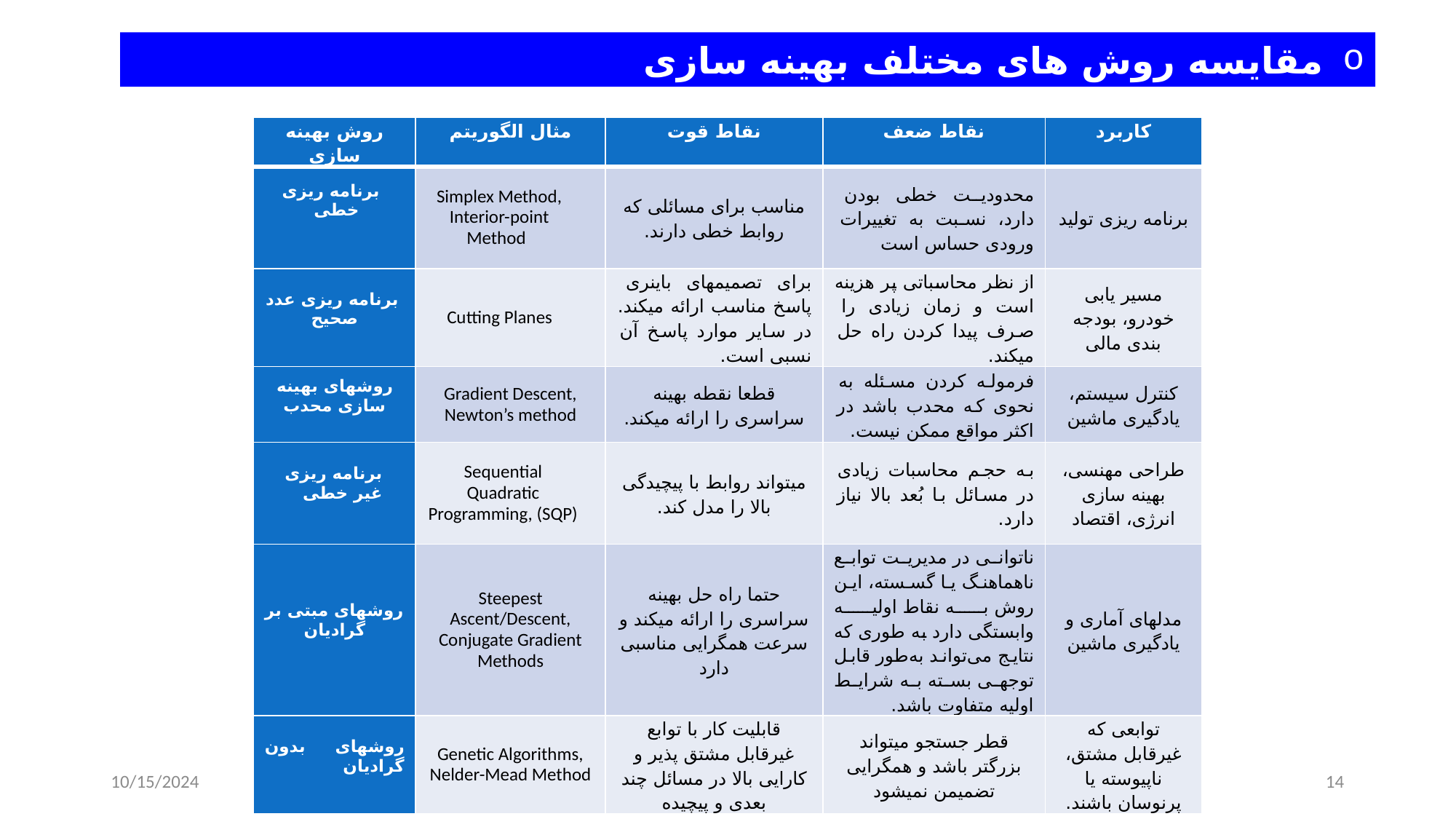

مقایسه روش های مختلف بهینه سازی
| روش بهینه سازی | مثال الگوریتم | نقاط قوت | نقاط ضعف | کاربرد |
| --- | --- | --- | --- | --- |
| برنامه ریزی خطی | Simplex Method, Interior-point Method | مناسب برای مسائلی که روابط خطی دارند. | محدودیت خطی بودن دارد، نسبت به تغییرات ورودی حساس است | برنامه ریزی تولید |
| برنامه ریزی عدد صحیح ‎ | Cutting Planes | برای تصمیم­های باینری پاسخ مناسب ارائه می­کند. در سایر موارد پاسخ آن نسبی است. | از نظر محاسباتی پر هزینه است و زمان زیادی را صرف پیدا کردن راه حل می­کند. | مسیر یابی خودرو، بودجه بندی مالی |
| روش­های بهینه سازی محدب ‎ | Gradient Descent, Newton’s method | قطعا نقطه بهینه سراسری را ارائه می­کند. | فرموله کردن مسئله به نحوی که محدب باشد در اکثر مواقع ممکن نیست. | کنترل سیستم، یادگیری ماشین |
| برنامه ریزی غیر خطی ‎ | Sequential Quadratic Programming, (SQP) | می­تواند روابط با پیچیدگی بالا را مدل کند. | به حجم محاسبات زیادی در مسائل با بُعد بالا نیاز دارد. | طراحی مهنسی، بهینه سازی انرژی، اقتصاد |
| روش­های مبتی بر گرادیان ‎ | Steepest Ascent/Descent, Conjugate Gradient Methods | حتما راه حل بهینه سراسری را ارائه می­کند و سرعت همگرایی مناسبی دارد | ناتوانی در مدیریت توابع ناهماهنگ یا گسسته، این روش به نقاط اولیه وابستگی دارد به طوری که نتایج می‌تواند به‌طور قابل توجهی بسته به شرایط اولیه متفاوت باشد. | مدل­های آماری و یادگیری ماشین |
| روش­های بدون گرادیان ‎ | Genetic Algorithms, Nelder-Mead Method | قابلیت کار با توابع غیرقابل مشتق پذیر و کارایی بالا در مسائل چند بعدی و پیچیده | قطر جستجو می­تواند بزرگتر باشد و همگرایی تضمیمن نمی­شود | توابعی که غیرقابل مشتق، ناپیوسته یا پرنوسان باشند. |
10/15/2024
14